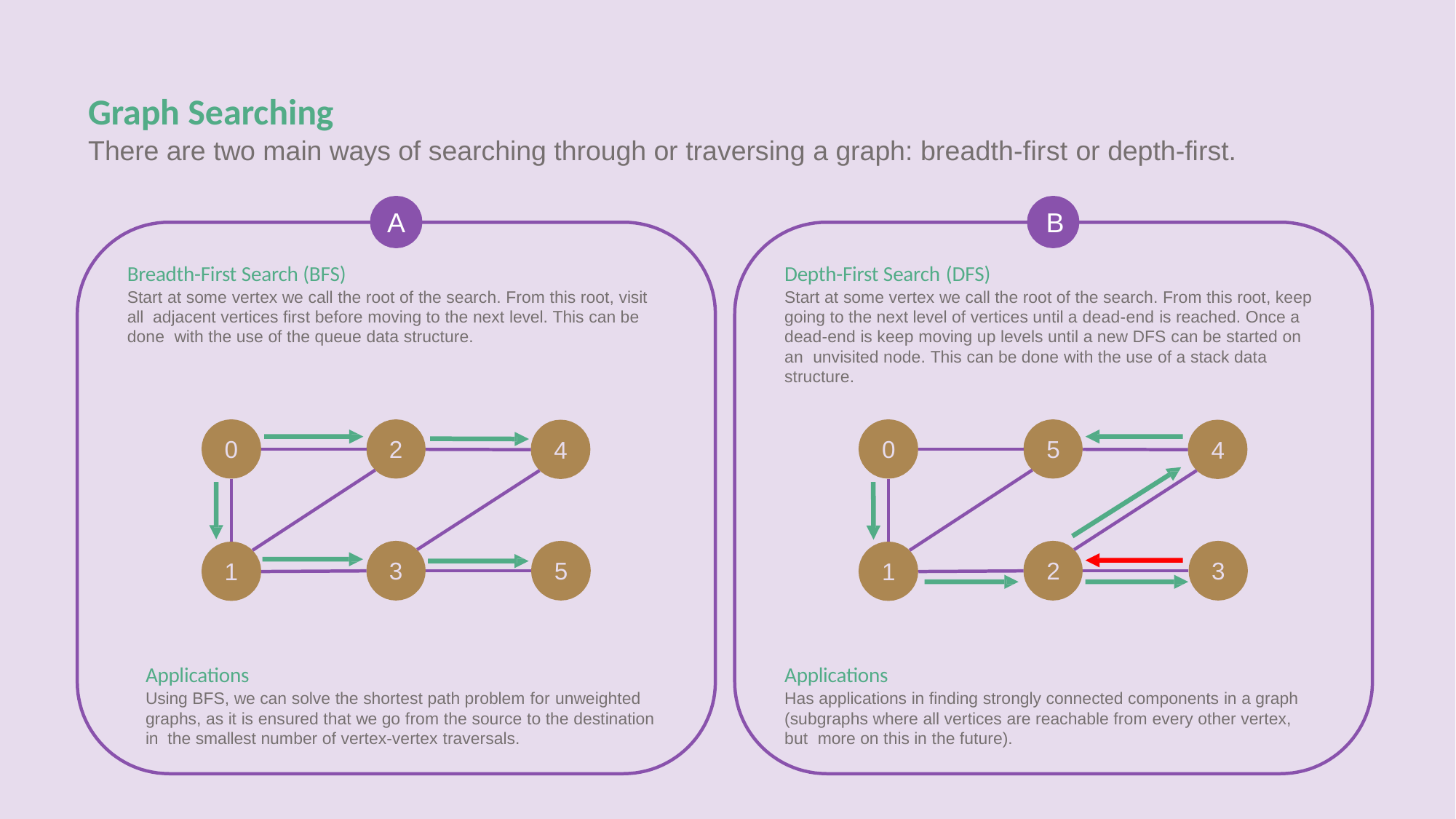

# Graph Searching
There are two main ways of searching through or traversing a graph: breadth-first or depth-first.

A	B

Breadth-First Search (BFS)
Start at some vertex we call the root of the search. From this root, visit all  adjacent vertices first before moving to the next level. This can be done  with the use of the queue data structure.
Depth-First Search (DFS)
Start at some vertex we call the root of the search. From this root, keep  going to the next level of vertices until a dead-end is reached. Once a  dead-end is keep moving up levels until a new DFS can be started on an  unvisited node. This can be done with the use of a stack data structure.

2
5
0
0
4
4

3
5
2
3
1
1

Applications
Using BFS, we can solve the shortest path problem for unweighted  graphs, as it is ensured that we go from the source to the destination in  the smallest number of vertex-vertex traversals.
Applications
Has applications in finding strongly connected components in a graph  (subgraphs where all vertices are reachable from every other vertex, but  more on this in the future).